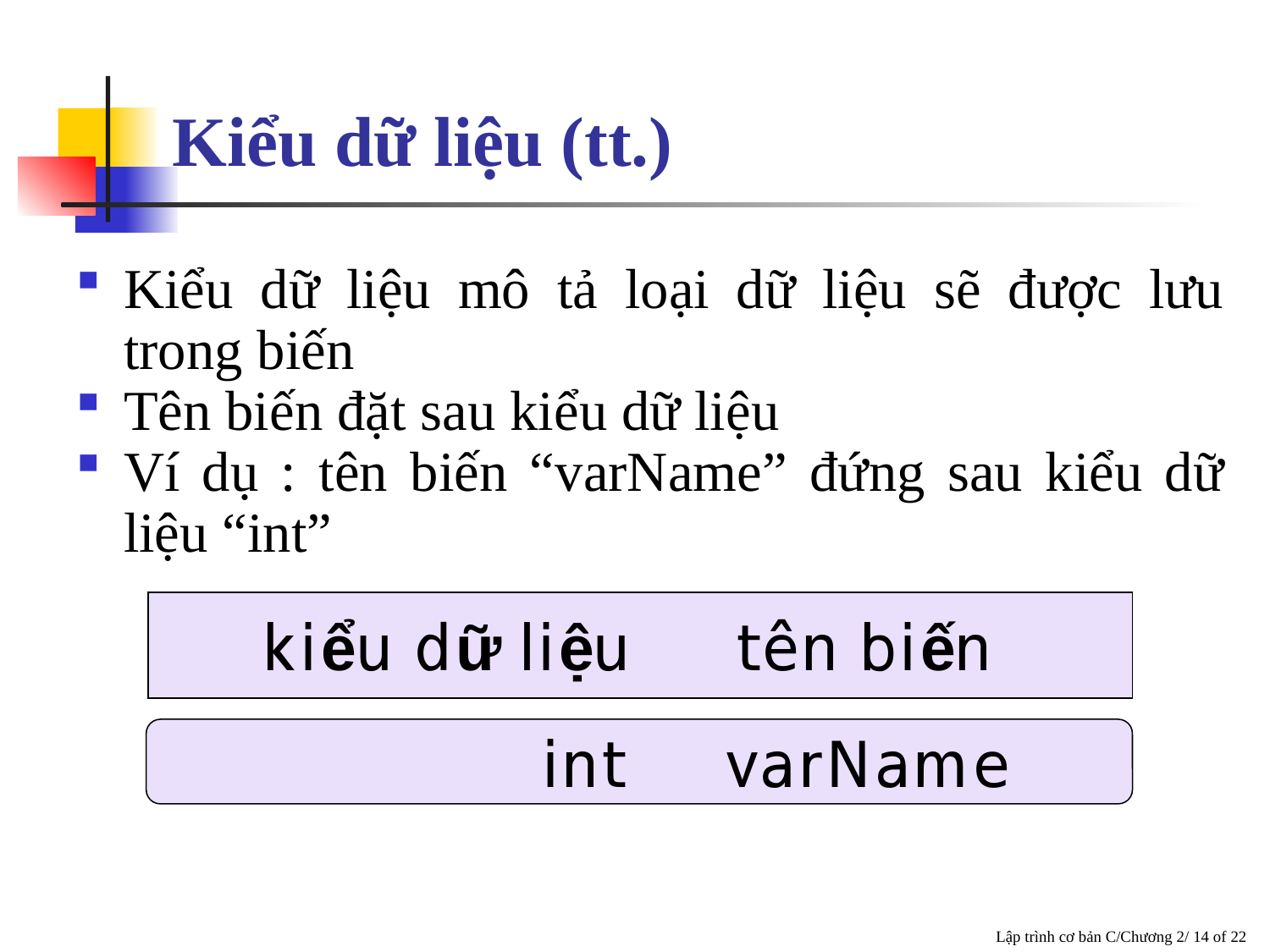

# Kiểu dữ liệu (tt.)
Kiểu dữ liệu mô tả loại dữ liệu sẽ được lưu trong biến
Tên biến đặt sau kiểu dữ liệu
Ví dụ : tên biến “varName” đứng sau kiểu dữ liệu “int”
kiểu dữ liệu	     tên biến
			int	   varName
 Lập trình cơ bản C/Chương 2/ 14 of 22